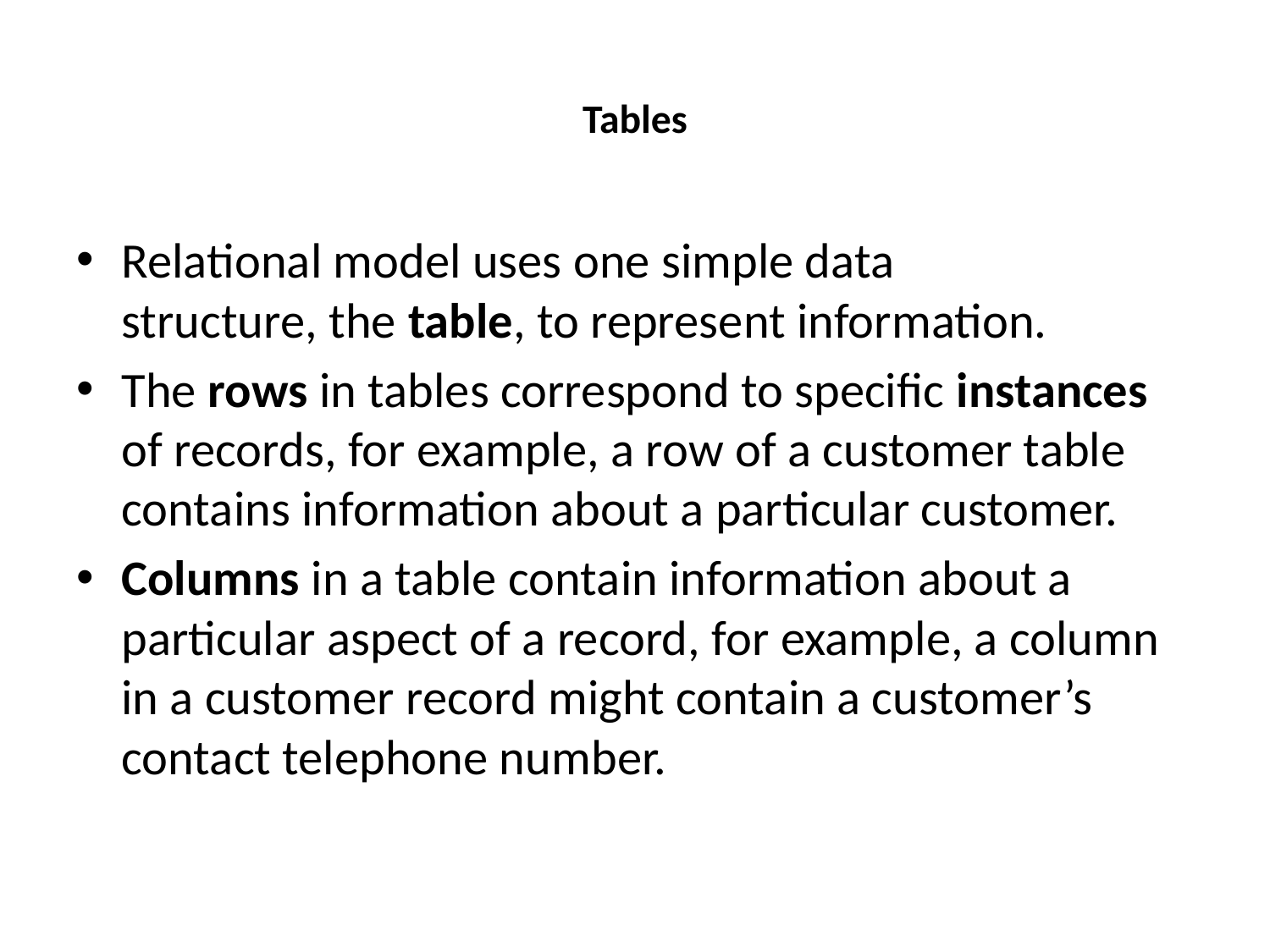

# Tables
Relational model uses one simple data
structure, the table, to represent information.
The rows in tables correspond to specific instances of records, for example, a row of a customer table contains information about a particular customer.
Columns in a table contain information about a particular aspect of a record, for example, a column in a customer record might contain a customer’s contact telephone number.